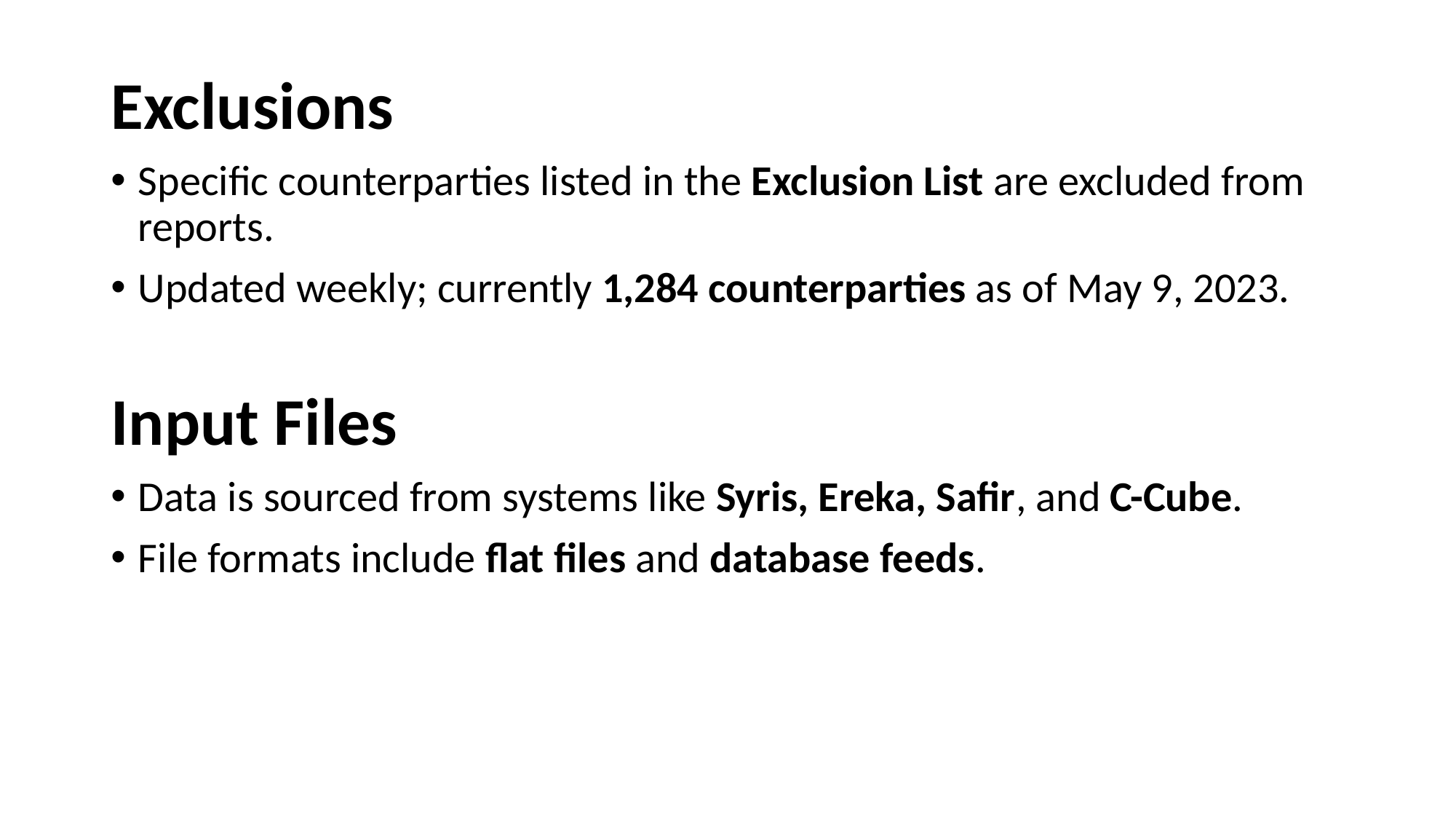

Exclusions
Specific counterparties listed in the Exclusion List are excluded from reports.
Updated weekly; currently 1,284 counterparties as of May 9, 2023.

Input Files
Data is sourced from systems like Syris, Ereka, Safir, and C-Cube.
File formats include flat files and database feeds.